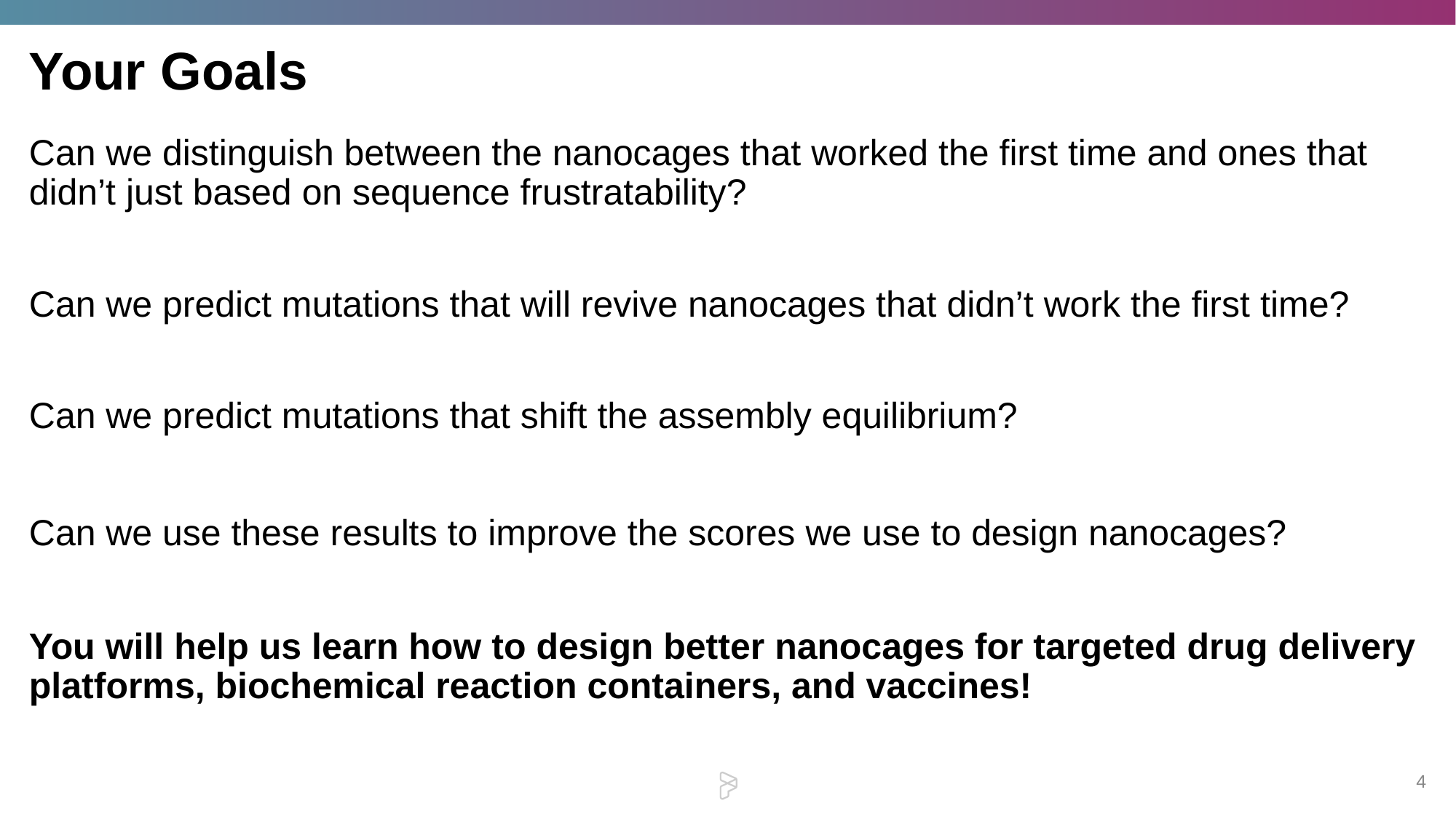

# Your Goals
Can we distinguish between the nanocages that worked the first time and ones that didn’t just based on sequence frustratability?

Can we predict mutations that will revive nanocages that didn’t work the first time?

Can we predict mutations that shift the assembly equilibrium?

Can we use these results to improve the scores we use to design nanocages?

You will help us learn how to design better nanocages for targeted drug delivery platforms, biochemical reaction containers, and vaccines!

4